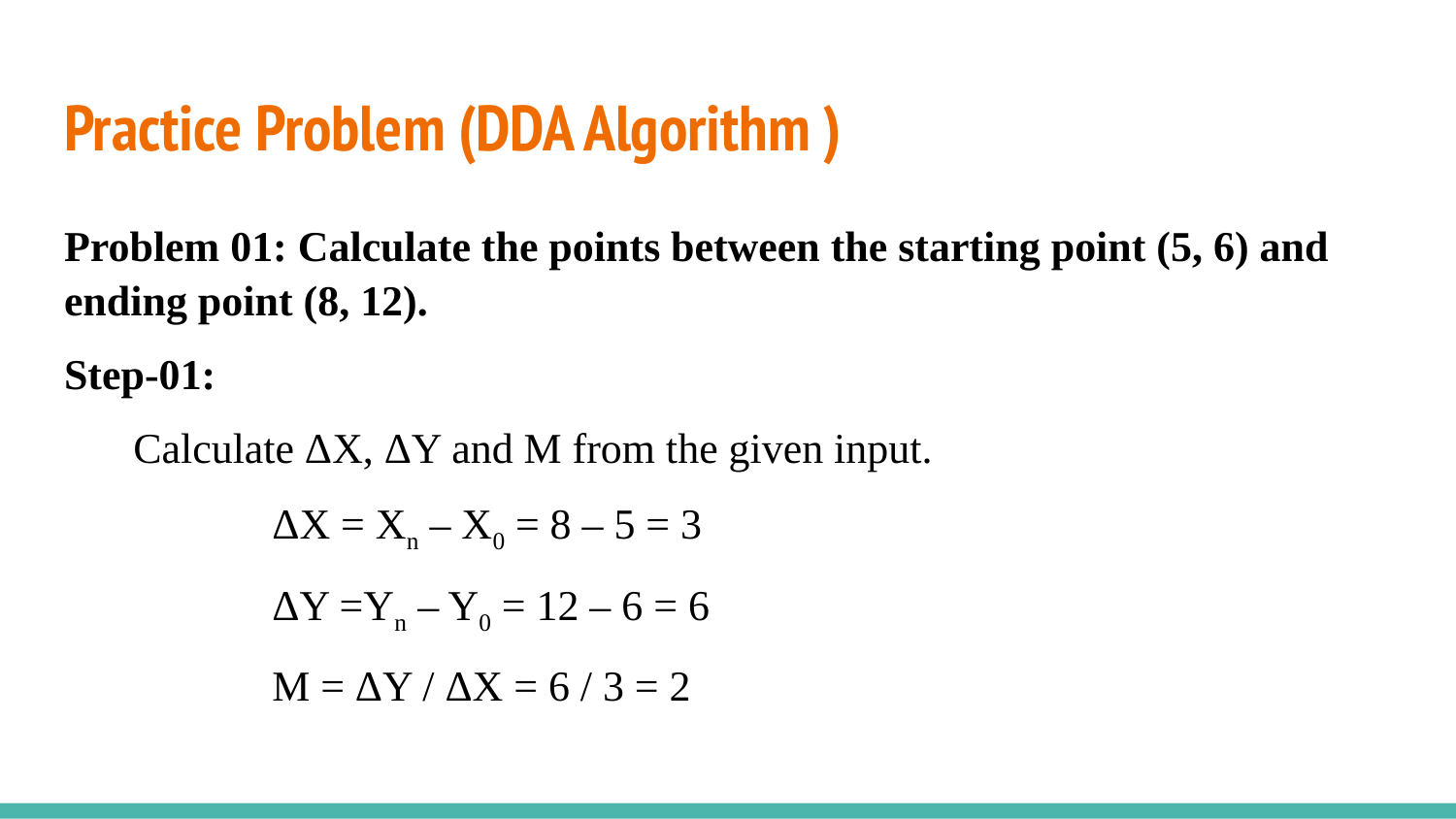

# Practice Problem (DDA Algorithm )
Problem 01: Calculate the points between the starting point (5, 6) and ending point (8, 12).
Step-01:
Calculate ΔX, ΔY and M from the given input.
ΔX = Xn – X0 = 8 – 5 = 3
ΔY =Yn – Y0 = 12 – 6 = 6
M = ΔY / ΔX = 6 / 3 = 2
10